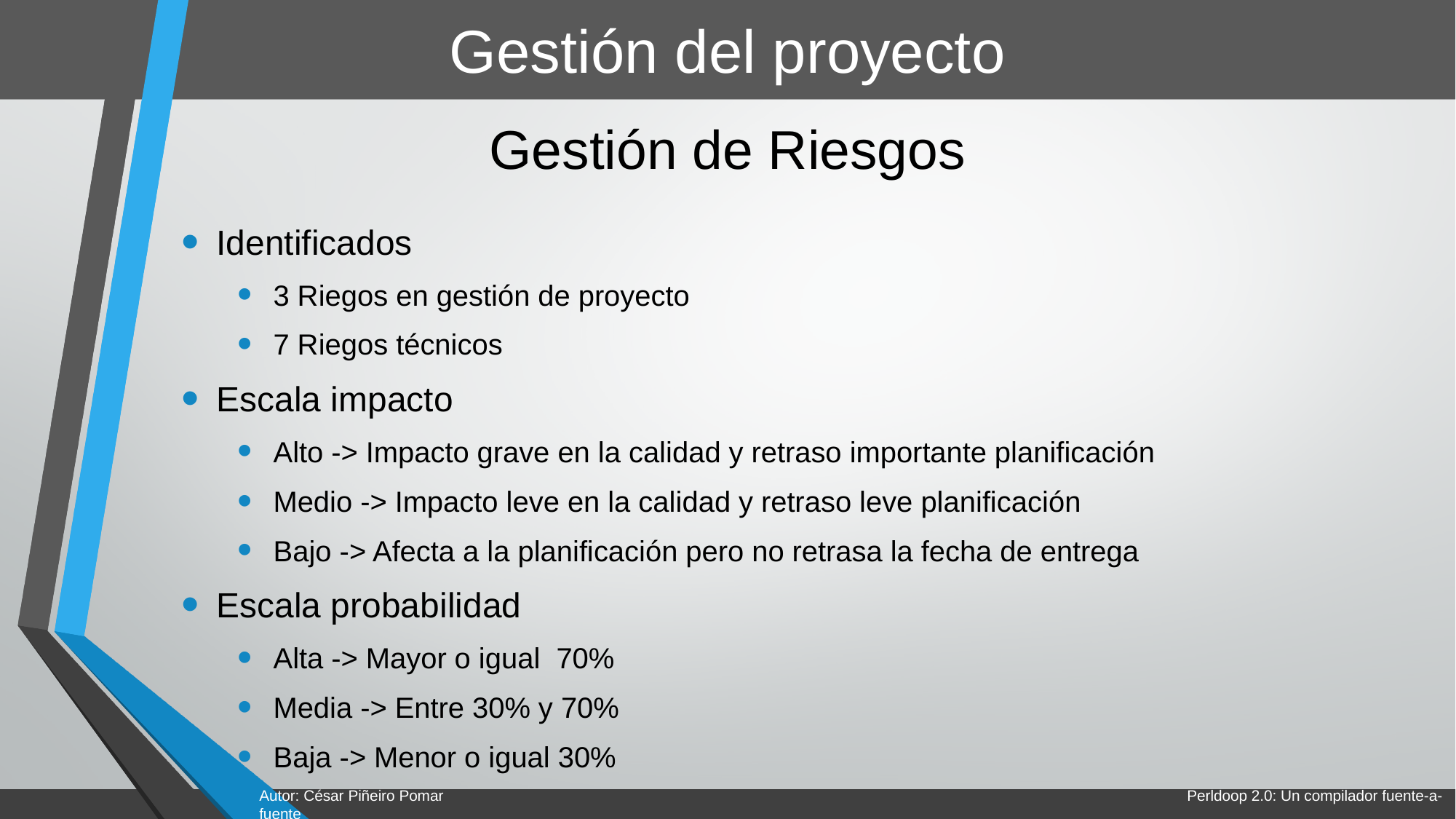

# Gestión del proyecto
Gestión de Riesgos
Identificados
3 Riegos en gestión de proyecto
7 Riegos técnicos
Escala impacto
Alto -> Impacto grave en la calidad y retraso importante planificación
Medio -> Impacto leve en la calidad y retraso leve planificación
Bajo -> Afecta a la planificación pero no retrasa la fecha de entrega
Escala probabilidad
Alta -> Mayor o igual  70%
Media -> Entre 30% y 70%
Baja -> Menor o igual 30%

Autor: César Piñeiro Pomar                                                                                                                                                                                  Perldoop 2.0: Un compilador fuente-a-fuente